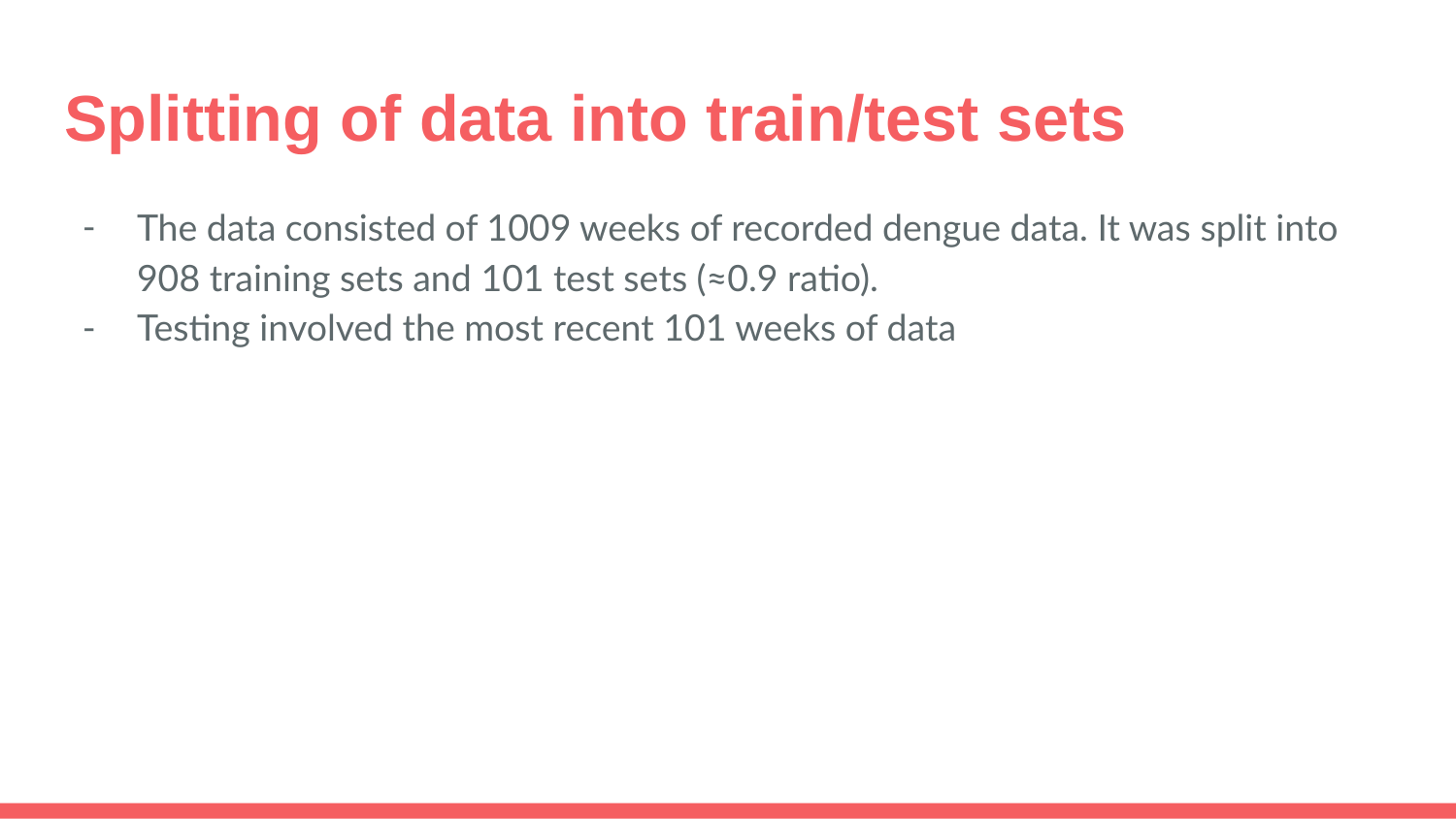

# Splitting of data into train/test sets
The data consisted of 1009 weeks of recorded dengue data. It was split into 908 training sets and 101 test sets (≈0.9 ratio).
Testing involved the most recent 101 weeks of data